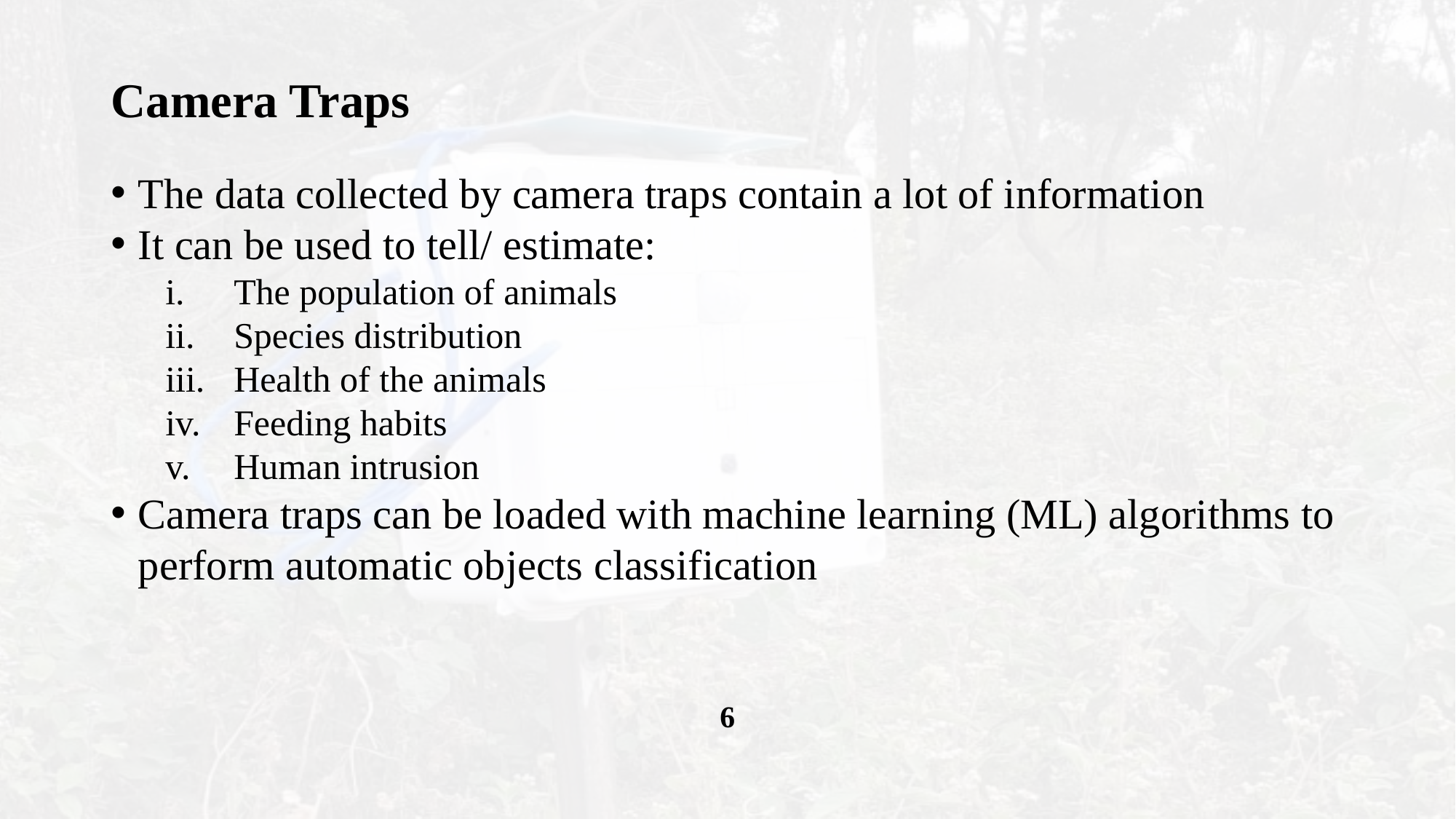

# Camera Traps
The data collected by camera traps contain a lot of information
It can be used to tell/ estimate:
The population of animals
Species distribution
Health of the animals
Feeding habits
Human intrusion
Camera traps can be loaded with machine learning (ML) algorithms to perform automatic objects classification
6